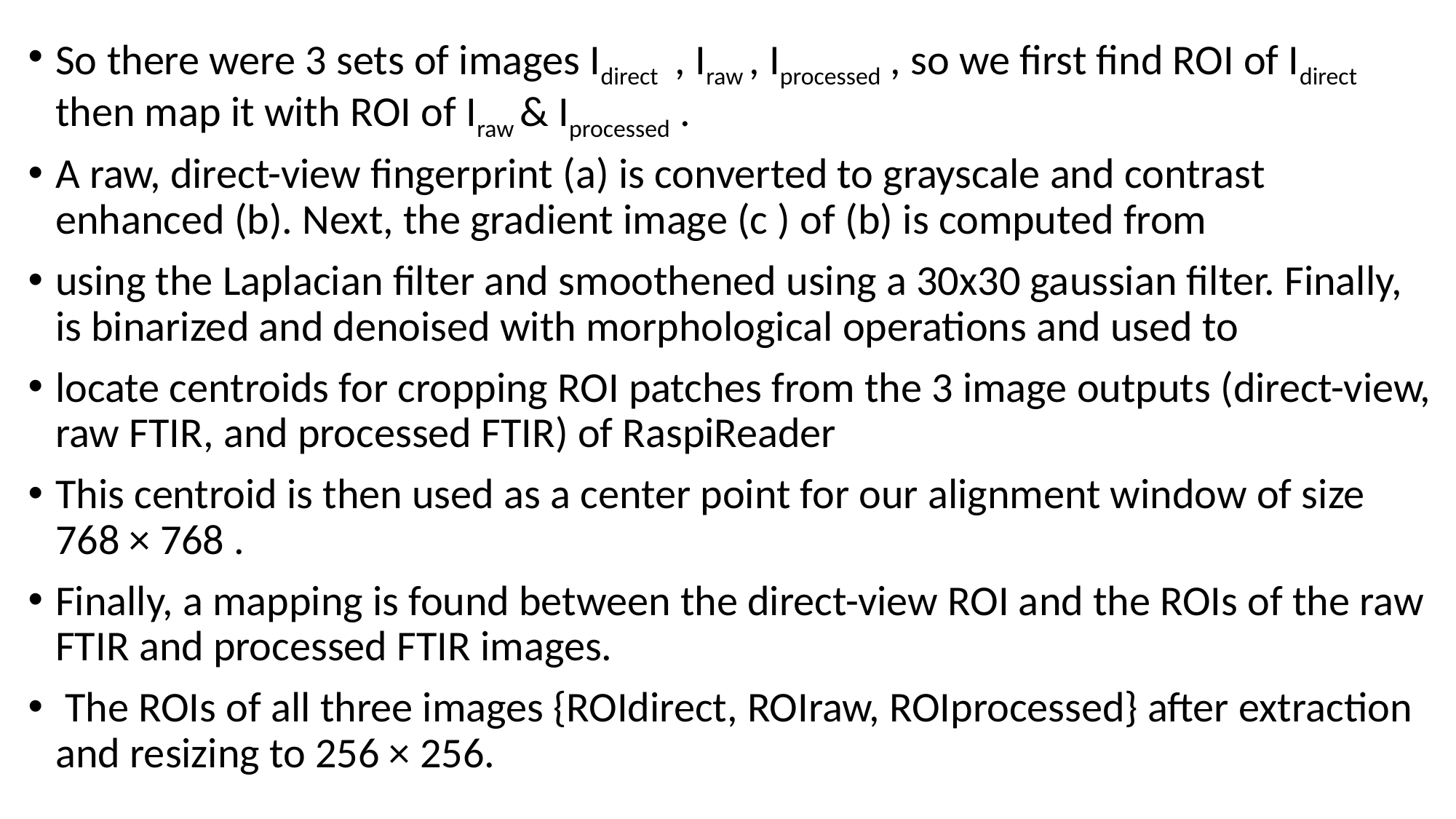

So there were 3 sets of images Idirect   , Iraw , Iprocessed , so we first find ROI of Idirect then map it with ROI of Iraw & Iprocessed .
A raw, direct-view fingerprint (a) is converted to grayscale and contrast enhanced (b). Next, the gradient image (c ) of (b) is computed from
using the Laplacian filter and smoothened using a 30x30 gaussian filter. Finally, is binarized and denoised with morphological operations and used to
locate centroids for cropping ROI patches from the 3 image outputs (direct-view, raw FTIR, and processed FTIR) of RaspiReader
This centroid is then used as a center point for our alignment window of size 768 × 768 .
Finally, a mapping is found between the direct-view ROI and the ROIs of the raw FTIR and processed FTIR images.
 The ROIs of all three images {ROIdirect, ROIraw, ROIprocessed} after extraction and resizing to 256 × 256.